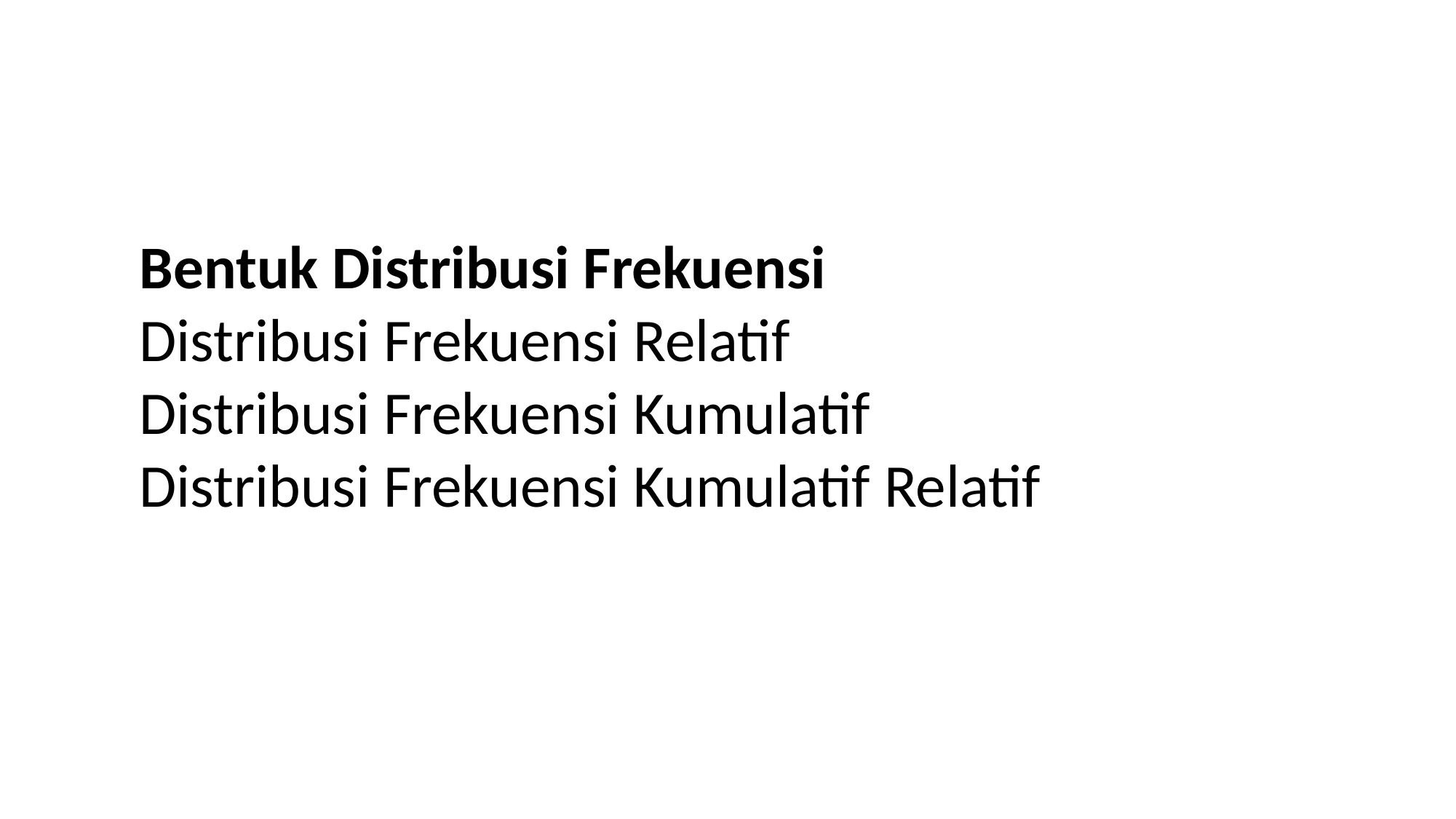

Bentuk Distribusi Frekuensi
Distribusi Frekuensi Relatif
Distribusi Frekuensi Kumulatif
Distribusi Frekuensi Kumulatif Relatif